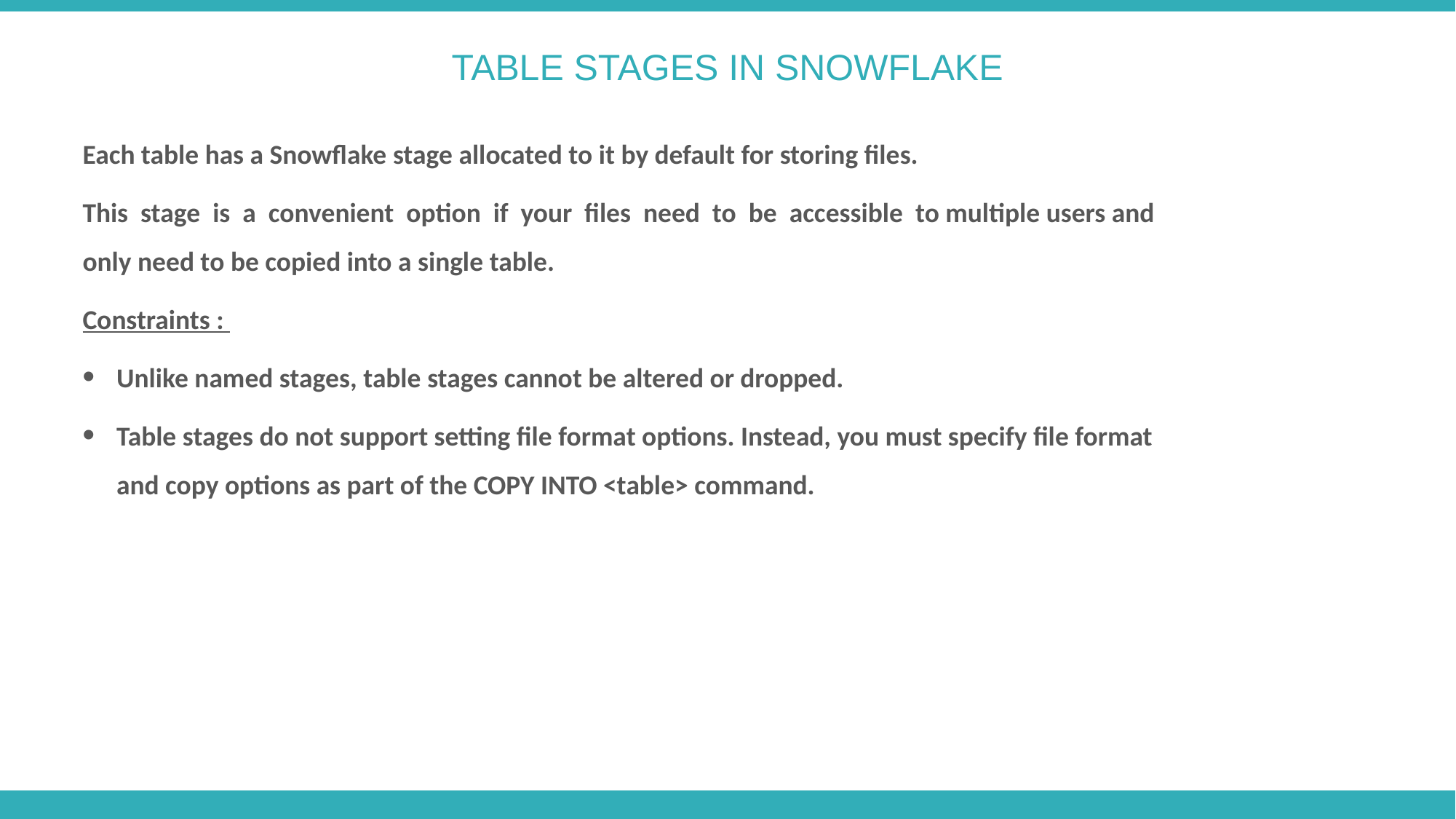

TABLE STAGES IN SNOWFLAKE
Each table has a Snowflake stage allocated to it by default for storing files.
This  stage  is  a  convenient  option  if  your  files  need  to  be  accessible  to multiple users and only need to be copied into a single table.
Constraints :
Unlike named stages, table stages cannot be altered or dropped.
Table stages do not support setting file format options. Instead, you must specify file format and copy options as part of the COPY INTO <table> command.